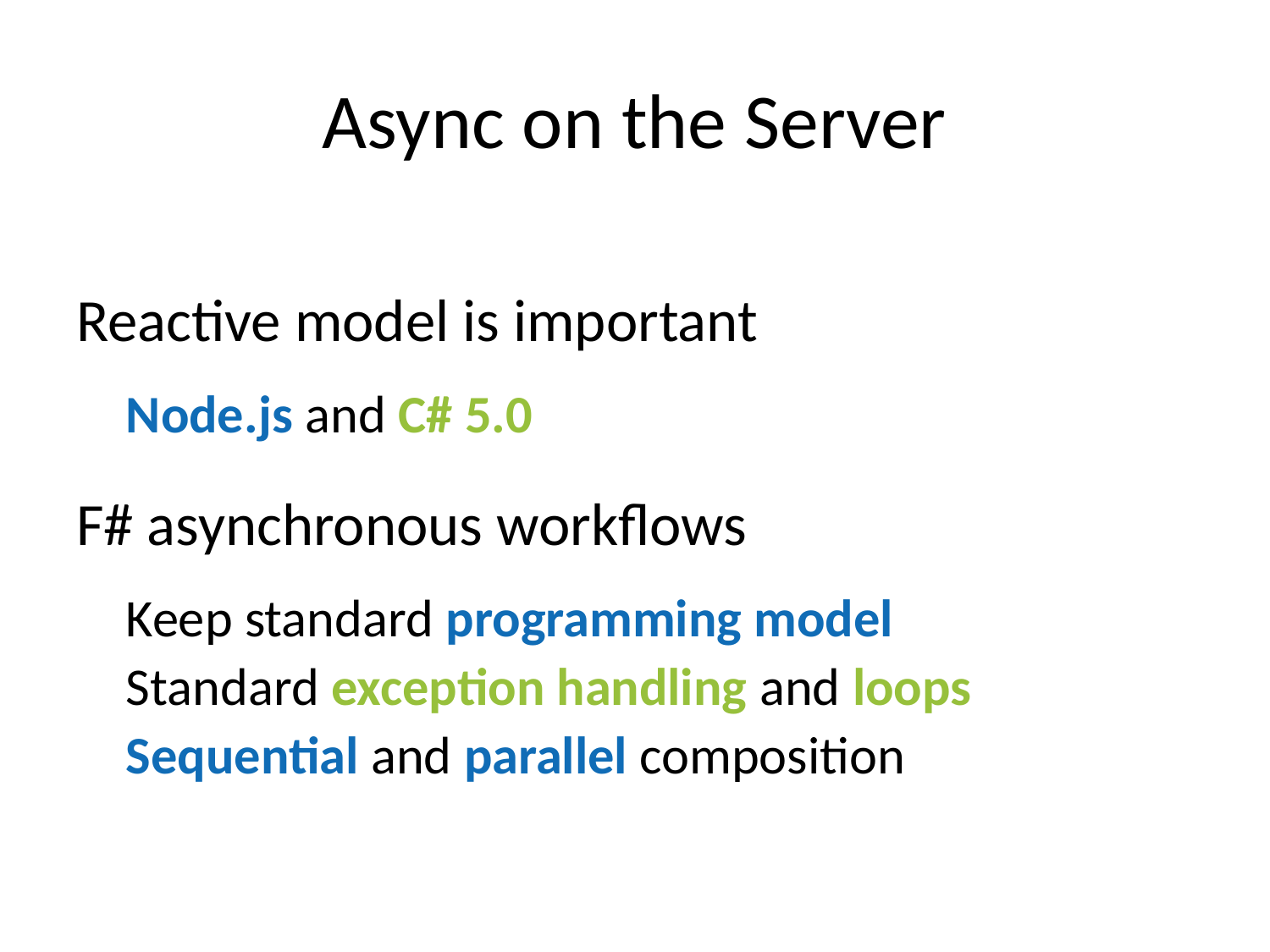

# Async on the Server
Reactive model is important
Node.js and C# 5.0
F# asynchronous workflows
Keep standard programming model
Standard exception handling and loops
Sequential and parallel composition